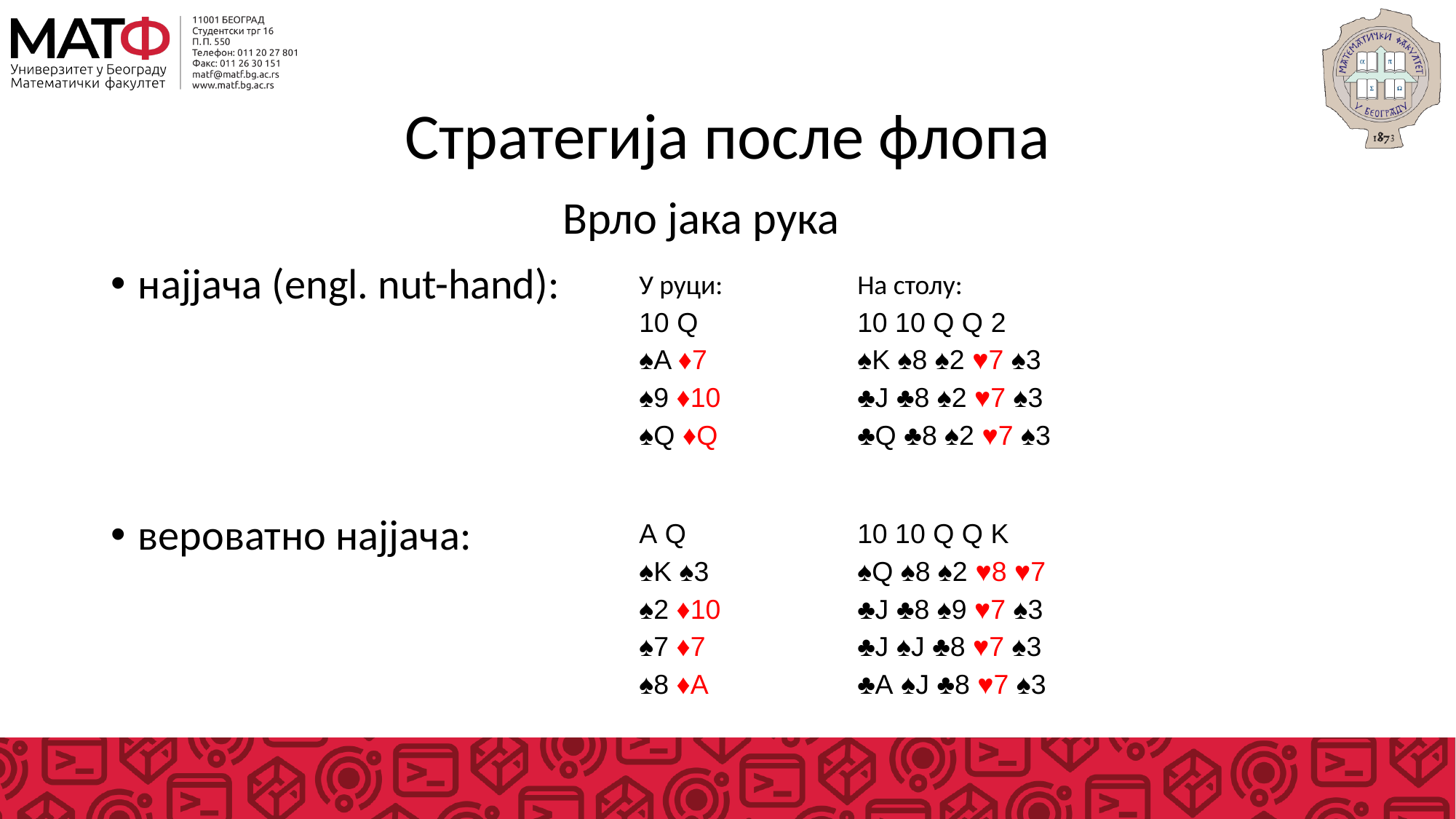

# Стратегија после флопа
Врло јака рука
најјача (engl. nut-hand):
У руци:		На столу:
10 Q		10 10 Q Q 2
♠A ♦7		♠K ♠8 ♠2 ♥7 ♠3
♠9 ♦10		♣J ♣8 ♠2 ♥7 ♠3
♠Q ♦Q		♣Q ♣8 ♠2 ♥7 ♠3

А Q		10 10 Q Q K
♠K ♠3		♠Q ♠8 ♠2 ♥8 ♥7
♠2 ♦10		♣J ♣8 ♠9 ♥7 ♠3
♠7 ♦7		♣J ♠J ♣8 ♥7 ♠3
♠8 ♦А		♣A ♠J ♣8 ♥7 ♠3

вероватно најјача: